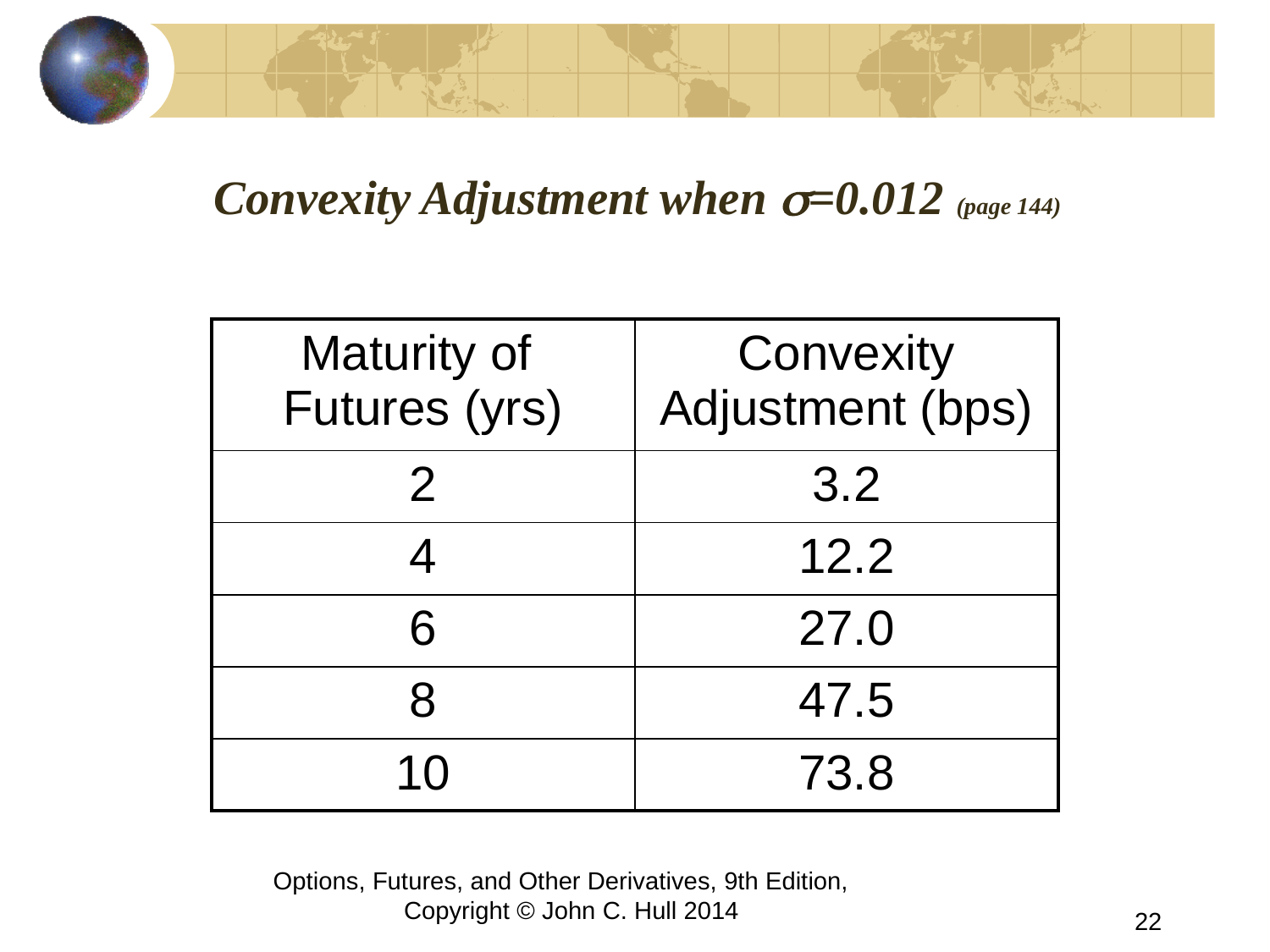

# Convexity Adjustment when σ=0.012 (page 144)
| Maturity of Futures (yrs) | Convexity Adjustment (bps) |
| --- | --- |
| 2 | 3.2 |
| 4 | 12.2 |
| 6 | 27.0 |
| 8 | 47.5 |
| 10 | 73.8 |
Options, Futures, and Other Derivatives, 9th Edition,    Copyright © John C. Hull 2014
22